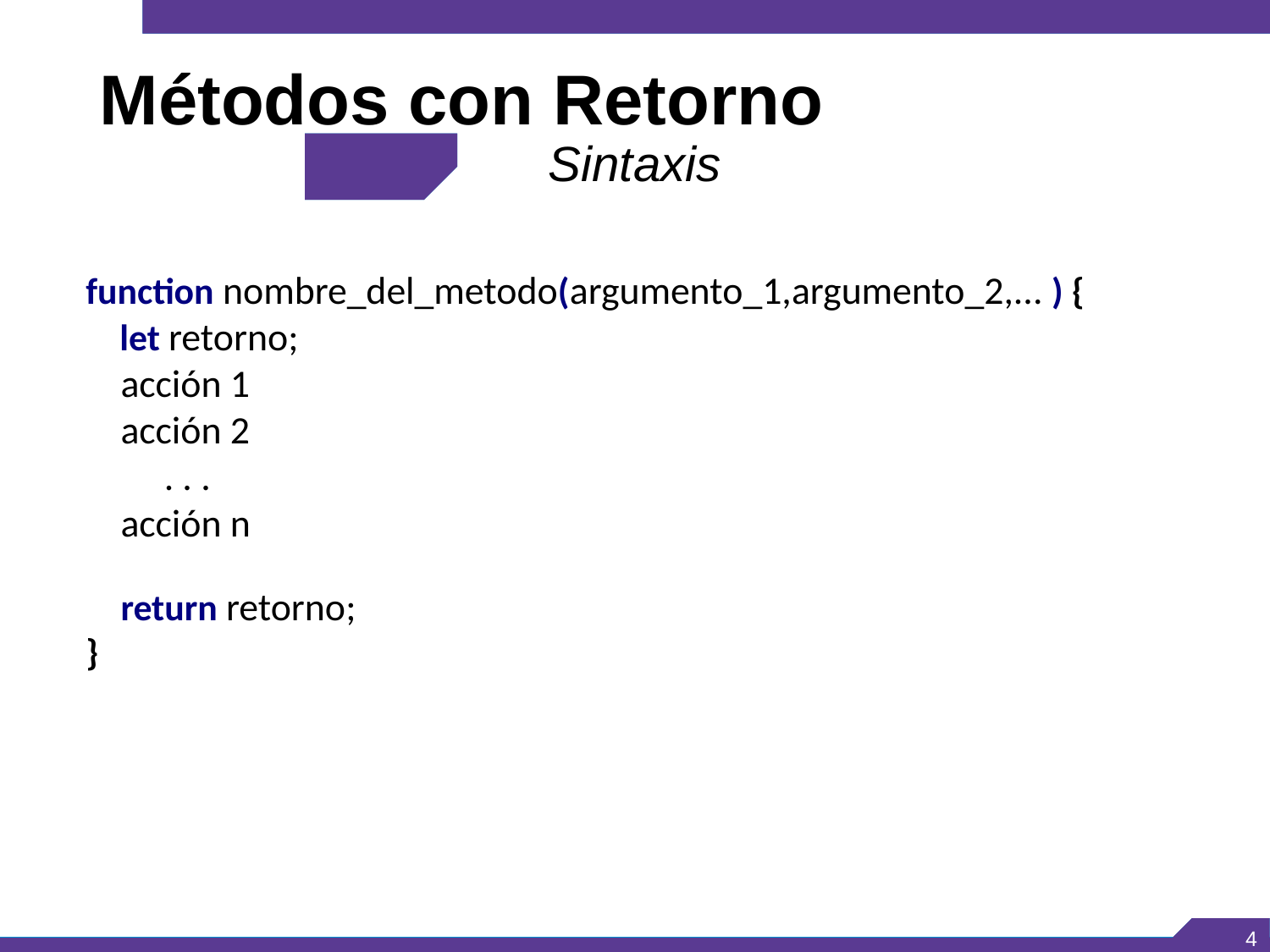

Métodos con Retorno
Sintaxis
function nombre_del_metodo(argumento_1,argumento_2,... ) {
    let retorno;
    acción 1
    acción 2
         . . .
    acción n

    return retorno;
}
4